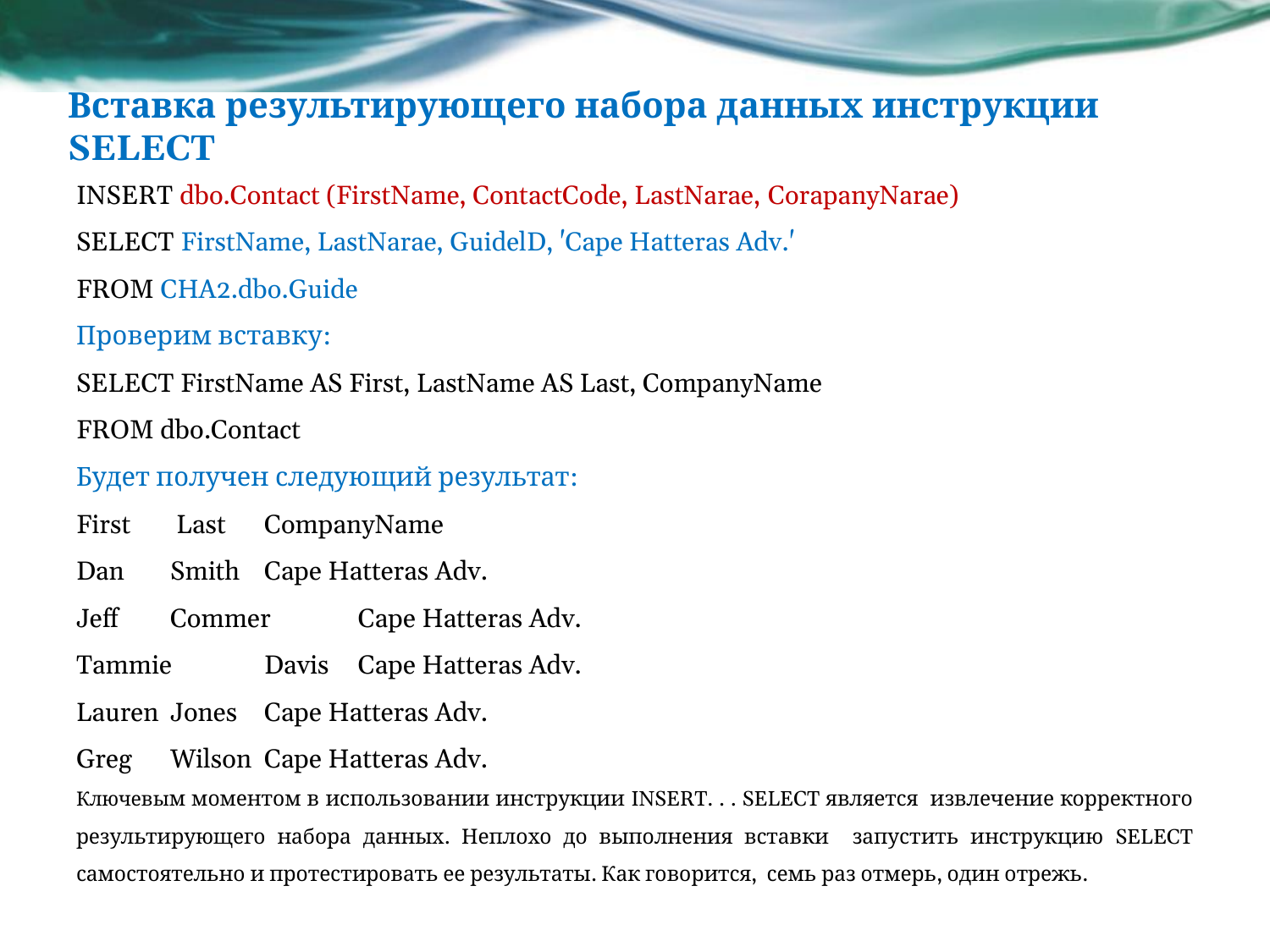

# Вставка результирующего набора данных инструкции SELECT
INSERT dbo.Contact (FirstName, ContactCode, LastNarae, CorapanyNarae)
SELECT FirstName, LastNarae, GuidelD, 'Cape Hatteras Adv.'
FROM CHA2.dbo.Guide
Проверим вставку:
SELECT FirstName AS First, LastName AS Last, CompanyName
FROM dbo.Contact
Будет получен следующий результат:
First	 Last 	CompanyName
Dan 	Smith 	Cape Hatteras Adv.
Jeff	Commer 	Cape Hatteras Adv.
Tammie 	Davis 	Cape Hatteras Adv.
Lauren	Jones 	Cape Hatteras Adv.
Greg 	Wilson 	Cape Hatteras Adv.
Ключевым моментом в использовании инструкции INSERT. . . SELECT является  извлечение корректного результирующего набора данных. Неплохо до выполнения вставки  запустить инструкцию SELECT самостоятельно и протестировать ее результаты. Как говорится,  семь раз отмерь, один отрежь.